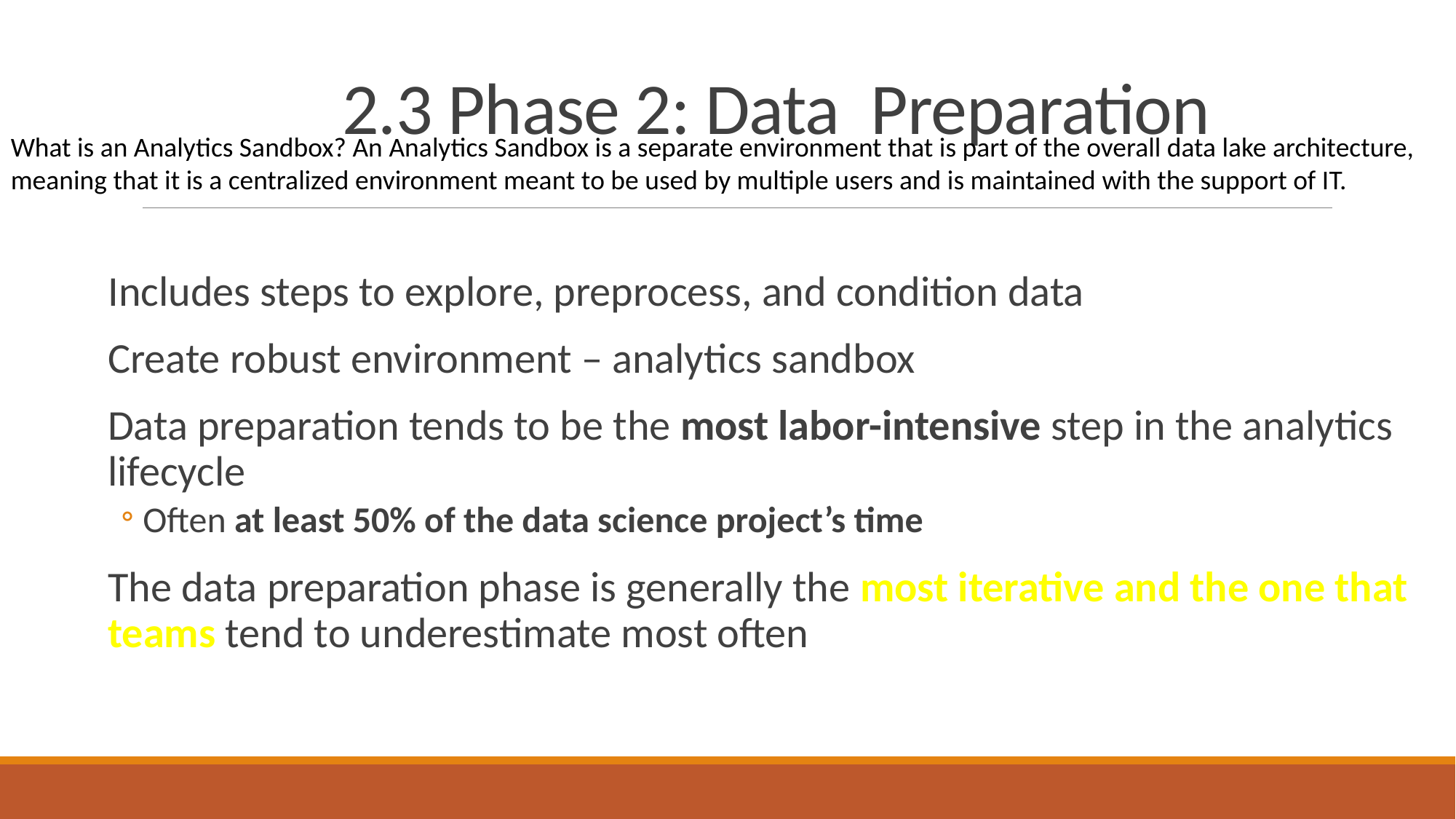

# 2.3 Phase 2: Data  Preparation
What is an Analytics Sandbox? An Analytics Sandbox is a separate environment that is part of the overall data lake architecture, meaning that it is a centralized environment meant to be used by multiple users and is maintained with the support of IT.
Includes steps to explore, preprocess, and condition data
Create robust environment – analytics sandbox
Data preparation tends to be the most labor-intensive step in the analytics lifecycle
Often at least 50% of the data science project’s time
The data preparation phase is generally the most iterative and the one that teams tend to underestimate most often